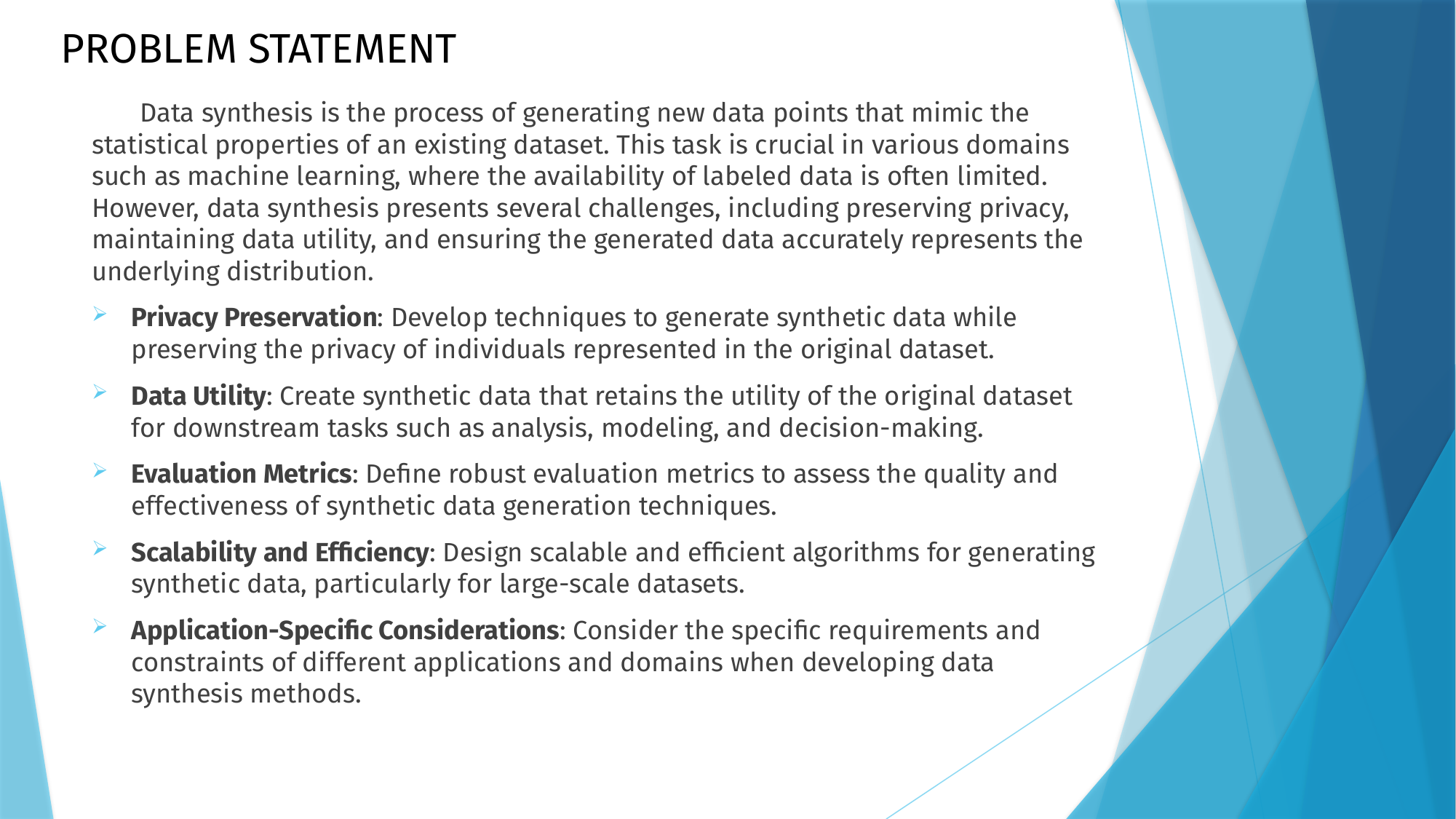

# PROBLEM STATEMENT
       Data synthesis is the process of generating new data points that mimic the statistical properties of an existing dataset. This task is crucial in various domains such as machine learning, where the availability of labeled data is often limited. However, data synthesis presents several challenges, including preserving privacy, maintaining data utility, and ensuring the generated data accurately represents the underlying distribution.
Privacy Preservation: Develop techniques to generate synthetic data while preserving the privacy of individuals represented in the original dataset.
Data Utility: Create synthetic data that retains the utility of the original dataset for downstream tasks such as analysis, modeling, and decision-making.
Evaluation Metrics: Define robust evaluation metrics to assess the quality and effectiveness of synthetic data generation techniques.
Scalability and Efficiency: Design scalable and efficient algorithms for generating synthetic data, particularly for large-scale datasets.
Application-Specific Considerations: Consider the specific requirements and constraints of different applications and domains when developing data synthesis methods.